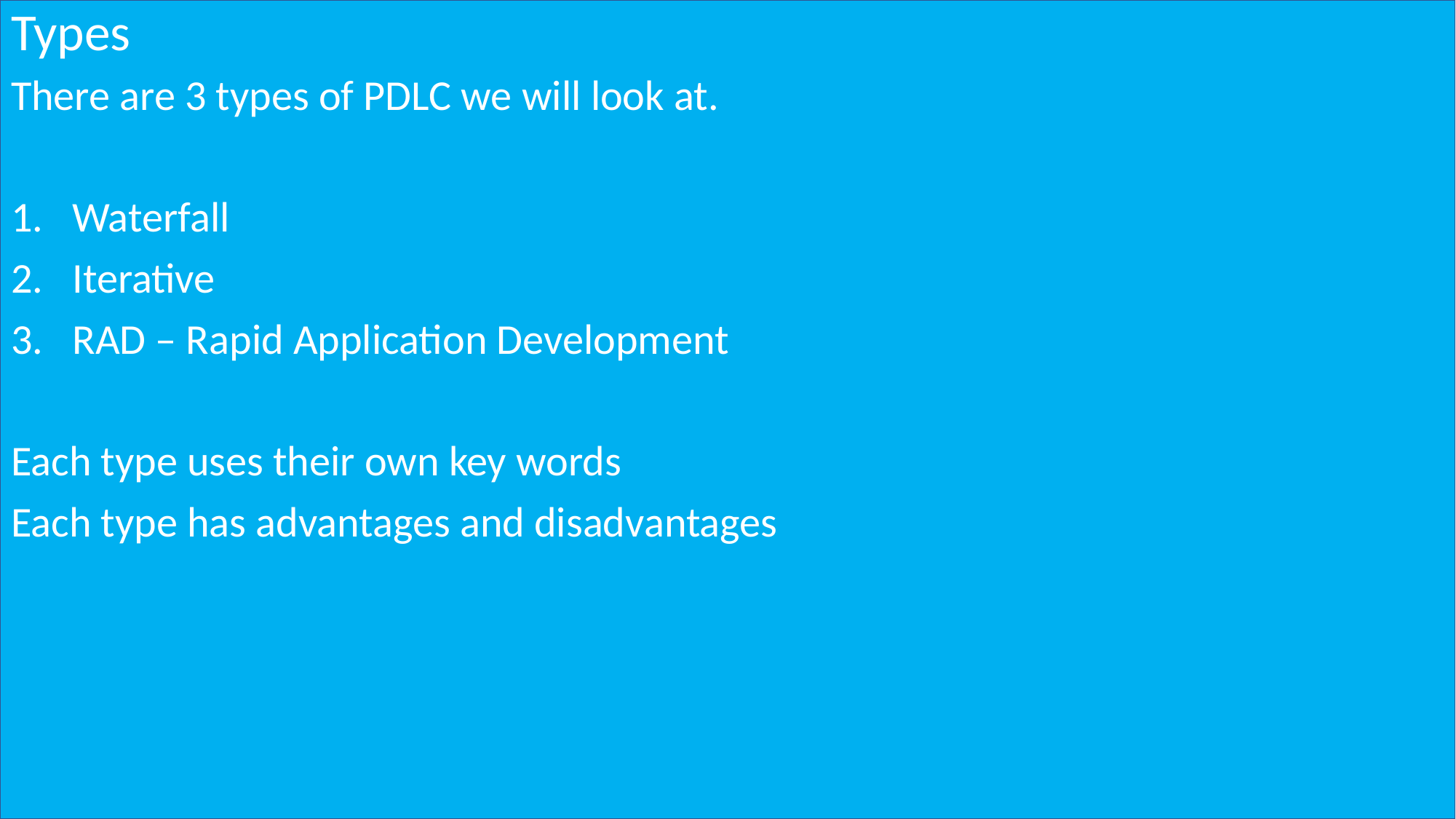

# Types
There are 3 types of PDLC we will look at.

Waterfall
Iterative
RAD – Rapid Application Development

Each type uses their own key words
Each type has advantages and disadvantages